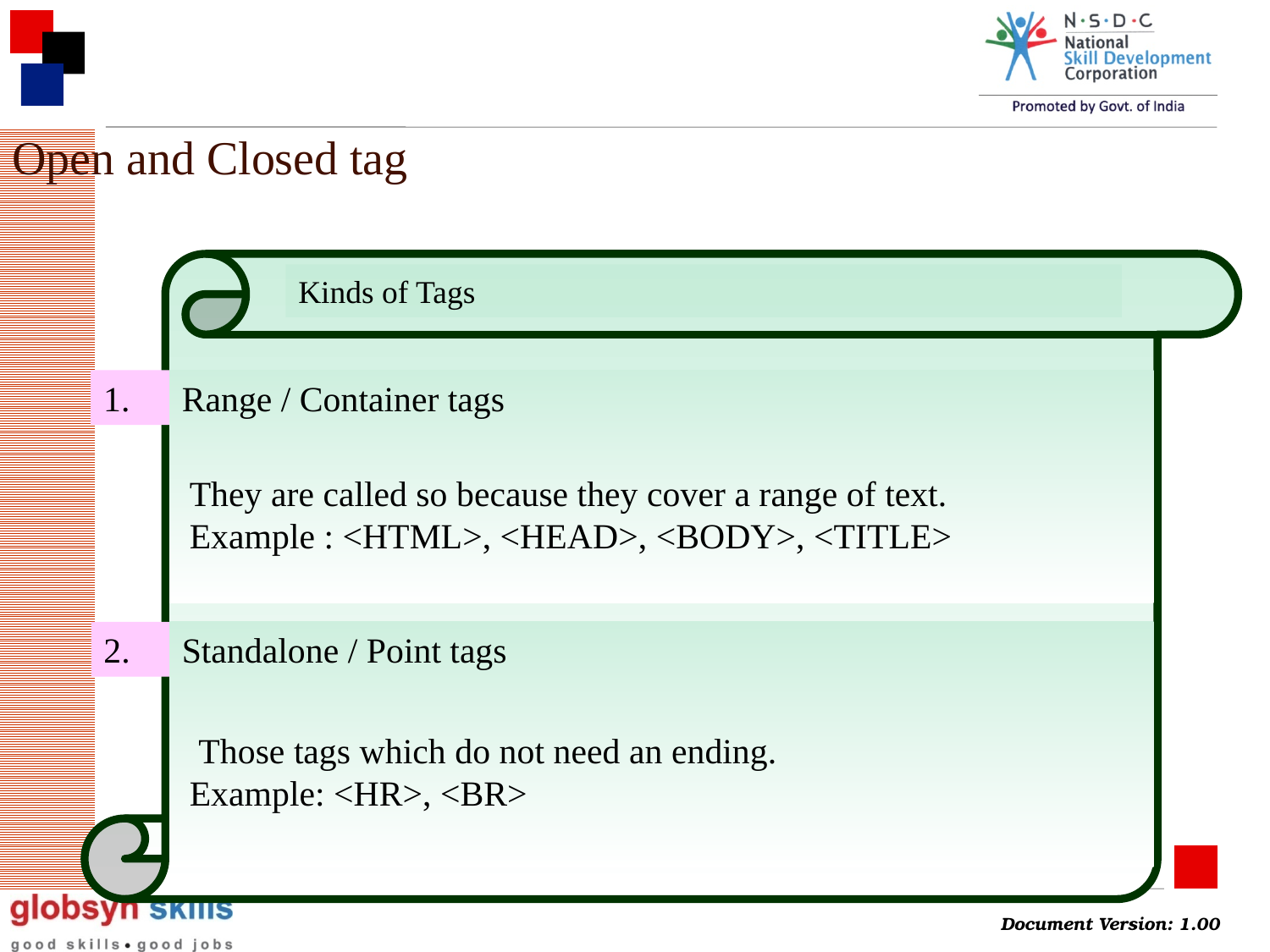

# Open and Closed tag

Kinds of Tags
1.
Range / Container tags
They are called so because they cover a range of text.
Example : <HTML>, <HEAD>, <BODY>, <TITLE>
2.
Standalone / Point tags
 Those tags which do not need an ending.
Example: <HR>, <BR>